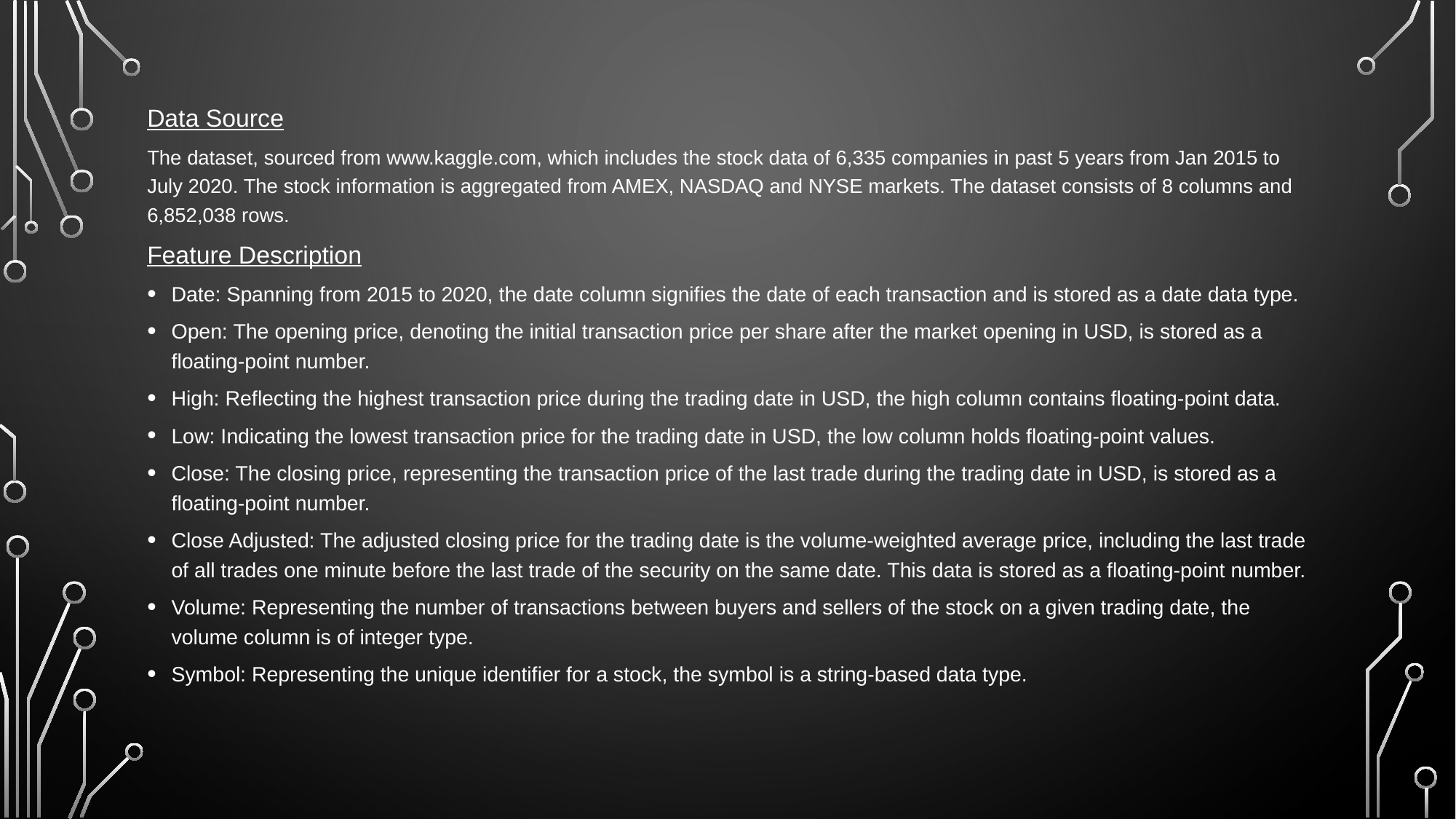

Data Source
The dataset, sourced from www.kaggle.com, which includes the stock data of 6,335 companies in past 5 years from Jan 2015 to July 2020. The stock information is aggregated from AMEX, NASDAQ and NYSE markets. The dataset consists of 8 columns and 6,852,038 rows.
Feature Description
Date: Spanning from 2015 to 2020, the date column signifies the date of each transaction and is stored as a date data type.
Open: The opening price, denoting the initial transaction price per share after the market opening in USD, is stored as a floating-point number.
High: Reflecting the highest transaction price during the trading date in USD, the high column contains floating-point data.
Low: Indicating the lowest transaction price for the trading date in USD, the low column holds floating-point values.
Close: The closing price, representing the transaction price of the last trade during the trading date in USD, is stored as a floating-point number.
Close Adjusted: The adjusted closing price for the trading date is the volume-weighted average price, including the last trade of all trades one minute before the last trade of the security on the same date. This data is stored as a floating-point number.
Volume: Representing the number of transactions between buyers and sellers of the stock on a given trading date, the volume column is of integer type.
Symbol: Representing the unique identifier for a stock, the symbol is a string-based data type.